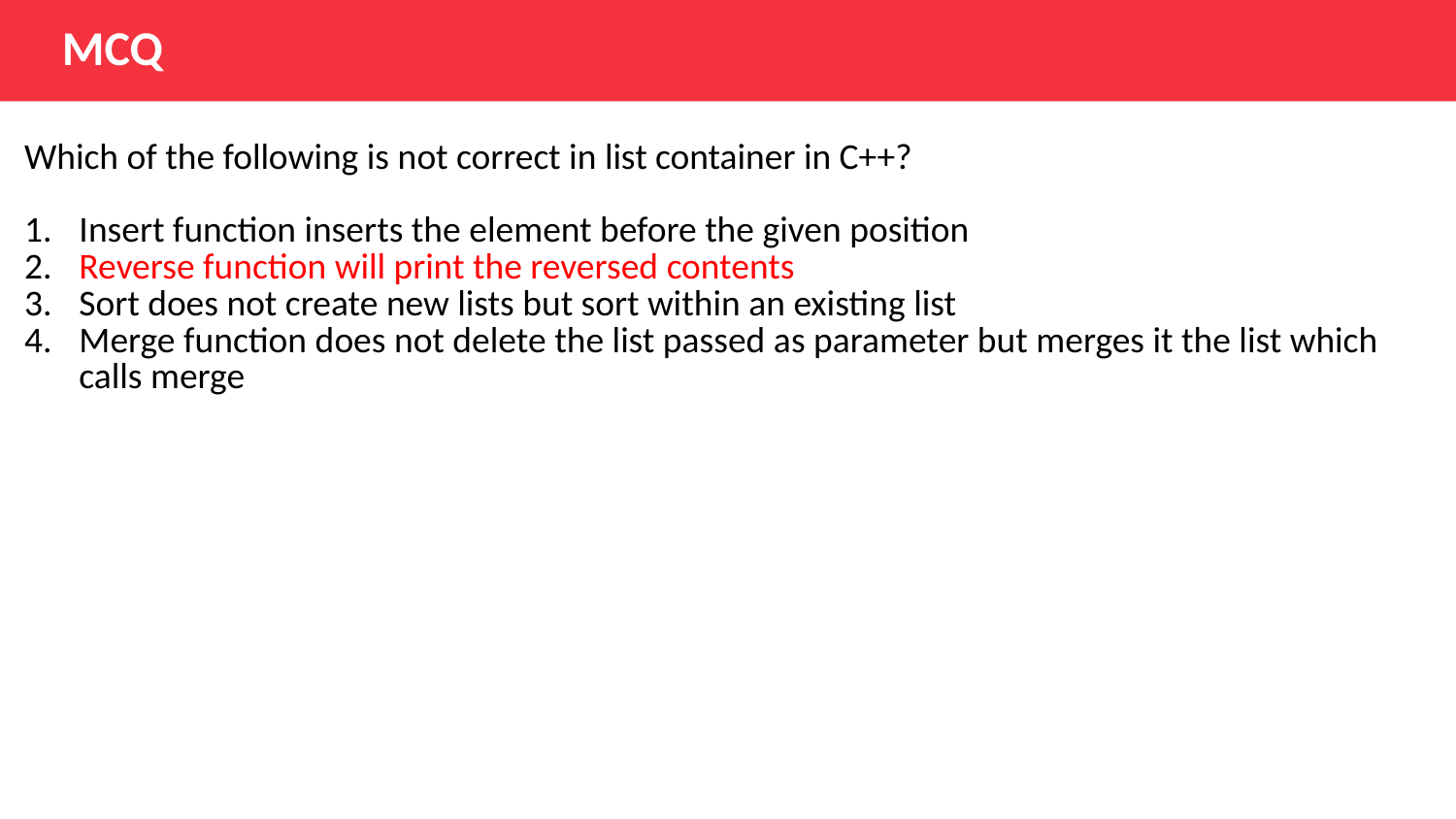

MCQ
| Which of the following is not correct in list container in C++? Insert function inserts the element before the given position Reverse function will print the reversed contents Sort does not create new lists but sort within an existing list Merge function does not delete the list passed as parameter but merges it the list which calls merge |
| --- |